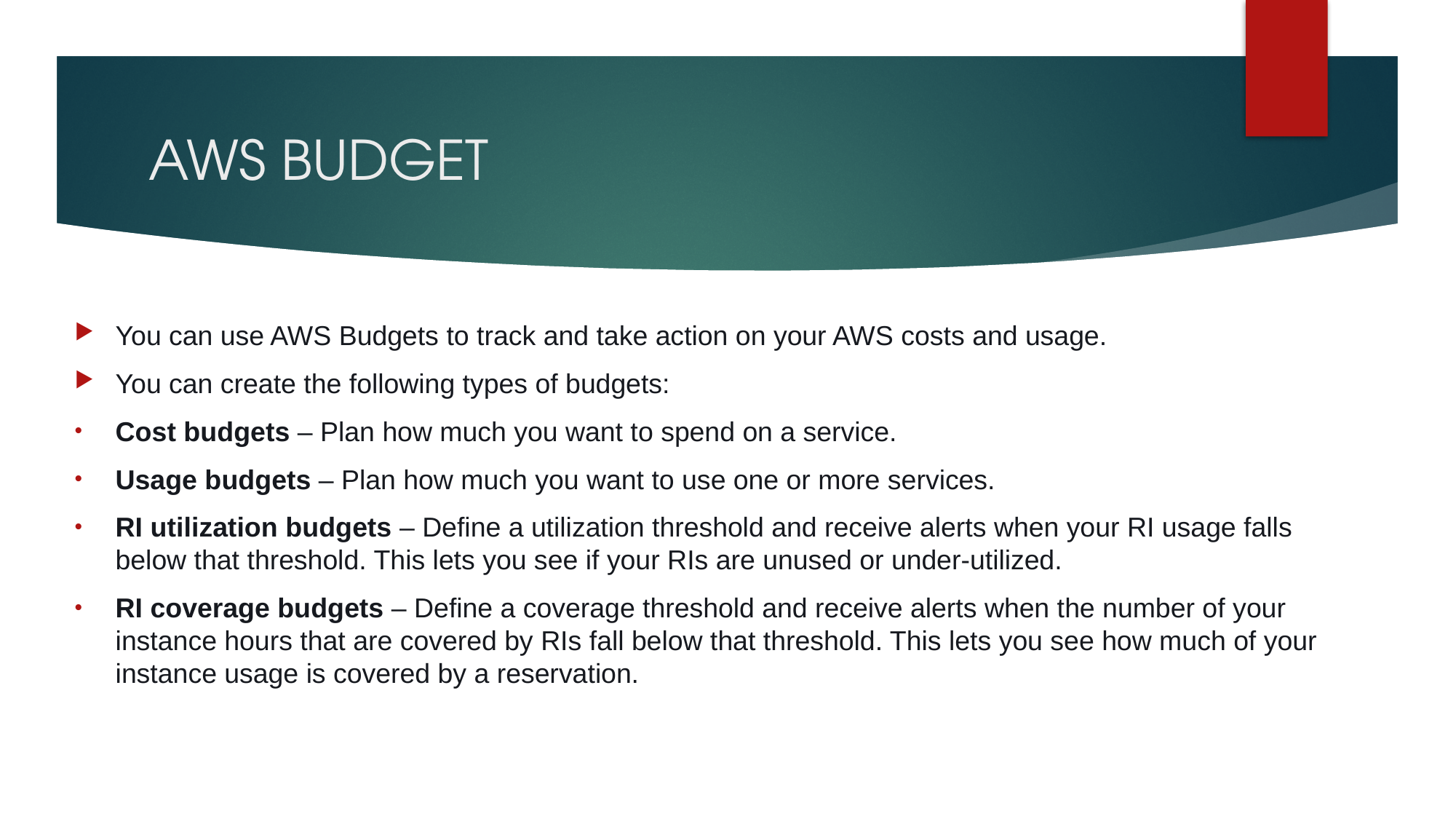

# AWS BUDGET
You can use AWS Budgets to track and take action on your AWS costs and usage.
You can create the following types of budgets:
Cost budgets – Plan how much you want to spend on a service.
Usage budgets – Plan how much you want to use one or more services.
RI utilization budgets – Define a utilization threshold and receive alerts when your RI usage falls below that threshold. This lets you see if your RIs are unused or under-utilized.
RI coverage budgets – Define a coverage threshold and receive alerts when the number of your instance hours that are covered by RIs fall below that threshold. This lets you see how much of your instance usage is covered by a reservation.